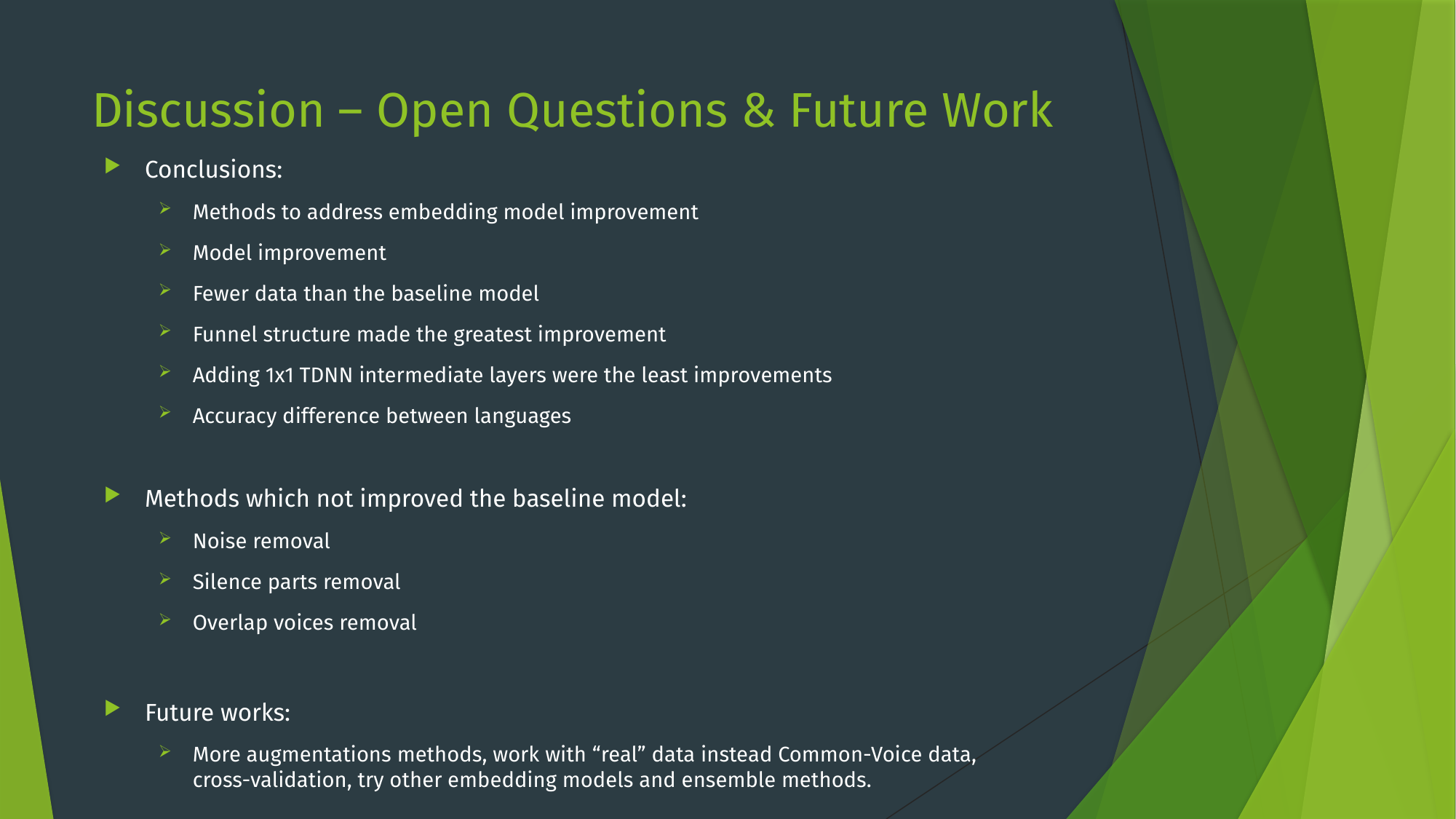

# Discussion – Open Questions & Future Work
Conclusions:
Methods to address embedding model improvement
Model improvement
Fewer data than the baseline model
Funnel structure made the greatest improvement
Adding 1x1 TDNN intermediate layers were the least improvements
Accuracy difference between languages

Methods which not improved the baseline model:
Noise removal
Silence parts removal
Overlap voices removal

Future works:
More augmentations methods, work with “real” data instead Common-Voice data, cross-validation, try other embedding models and ensemble methods.